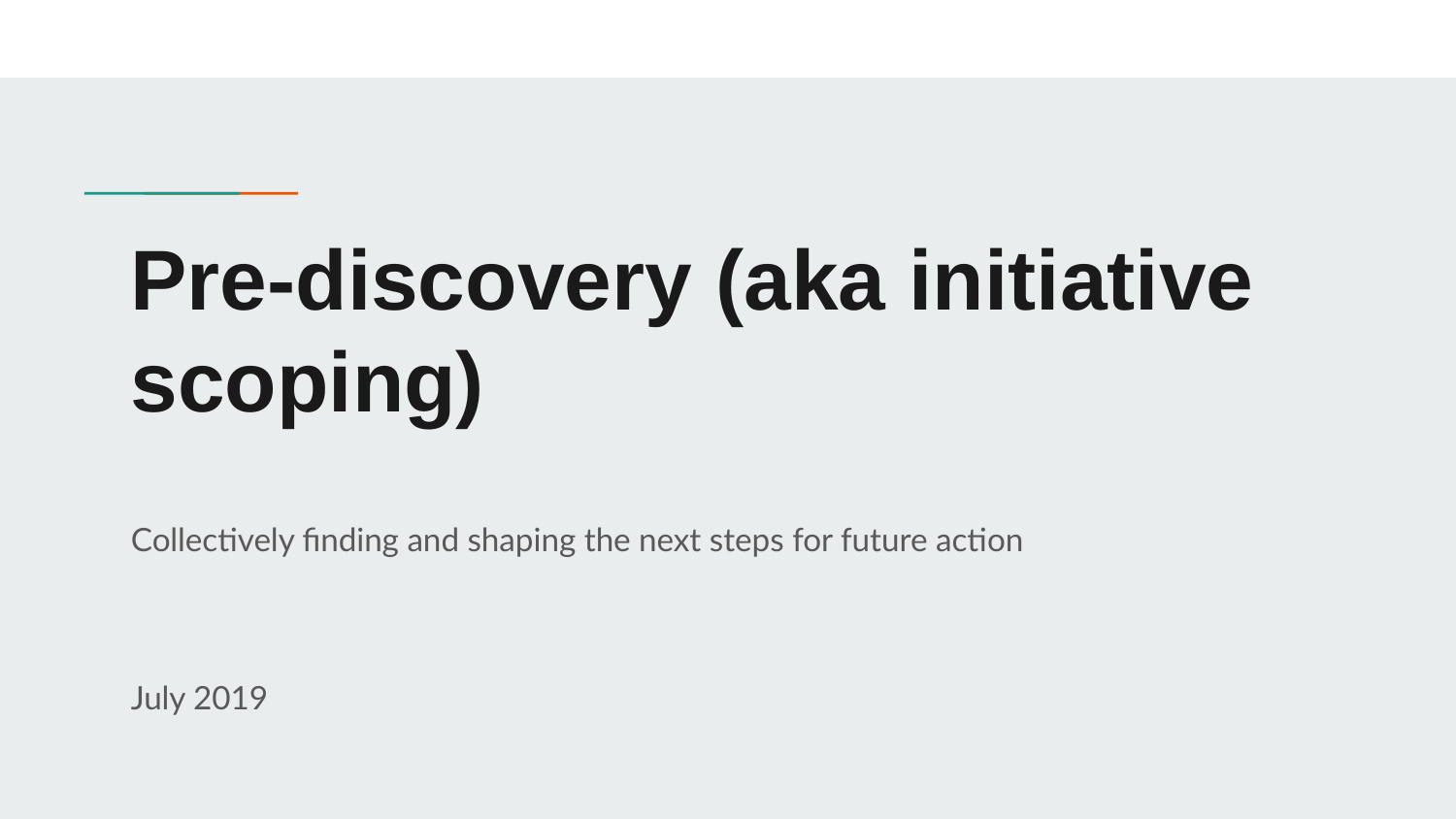

# Pre-discovery (aka initiative scoping)
Collectively finding and shaping the next steps for future action
July 2019